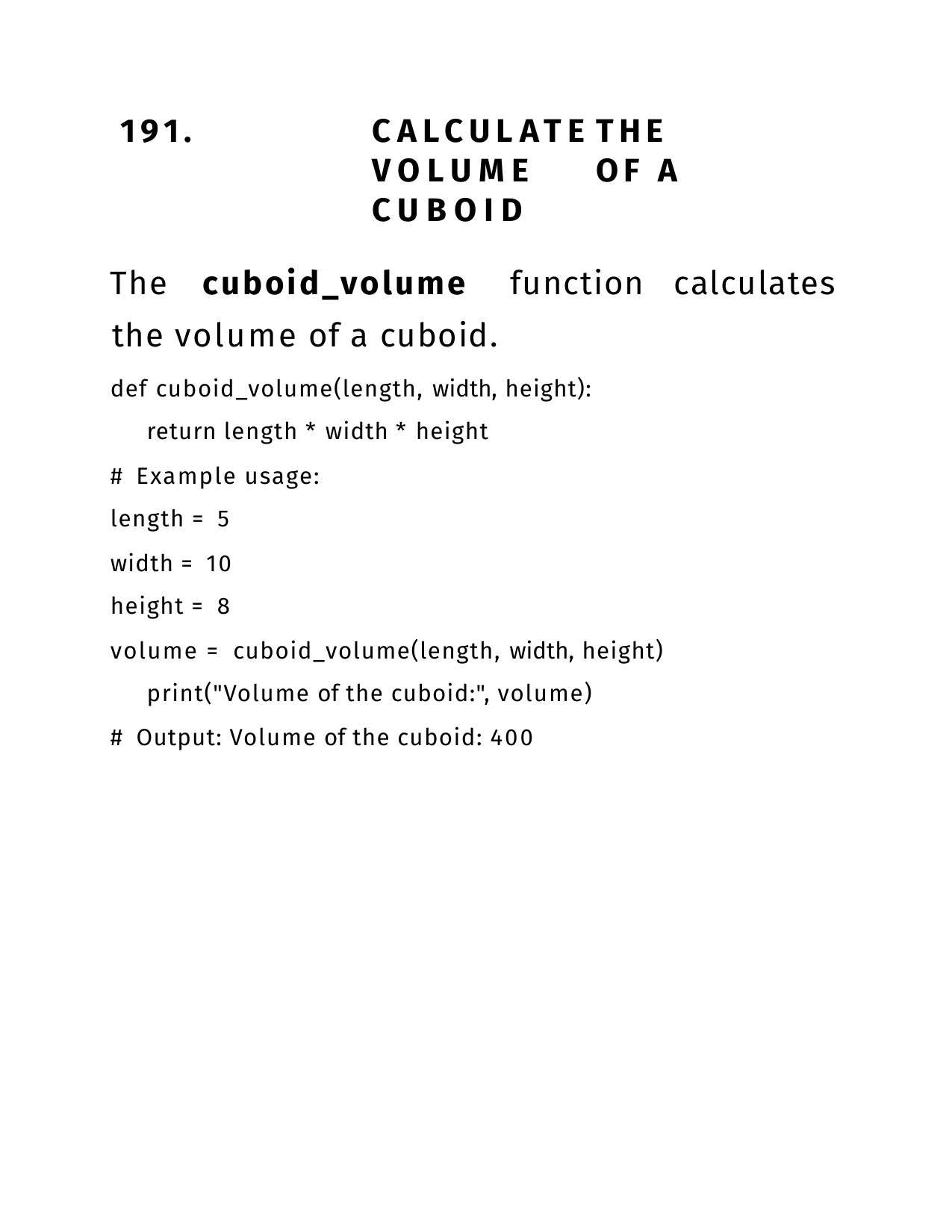

191.	CALCULATE	THE	VOLUME	OF A	CUBOID
The	cuboid_volume	function	calculates the volume of a cuboid.
def cuboid_volume(length, width, height): return length * width * height
# Example usage:
length = 5
width = 10
height = 8
volume = cuboid_volume(length, width, height) print("Volume of the cuboid:", volume)
# Output: Volume of the cuboid: 400